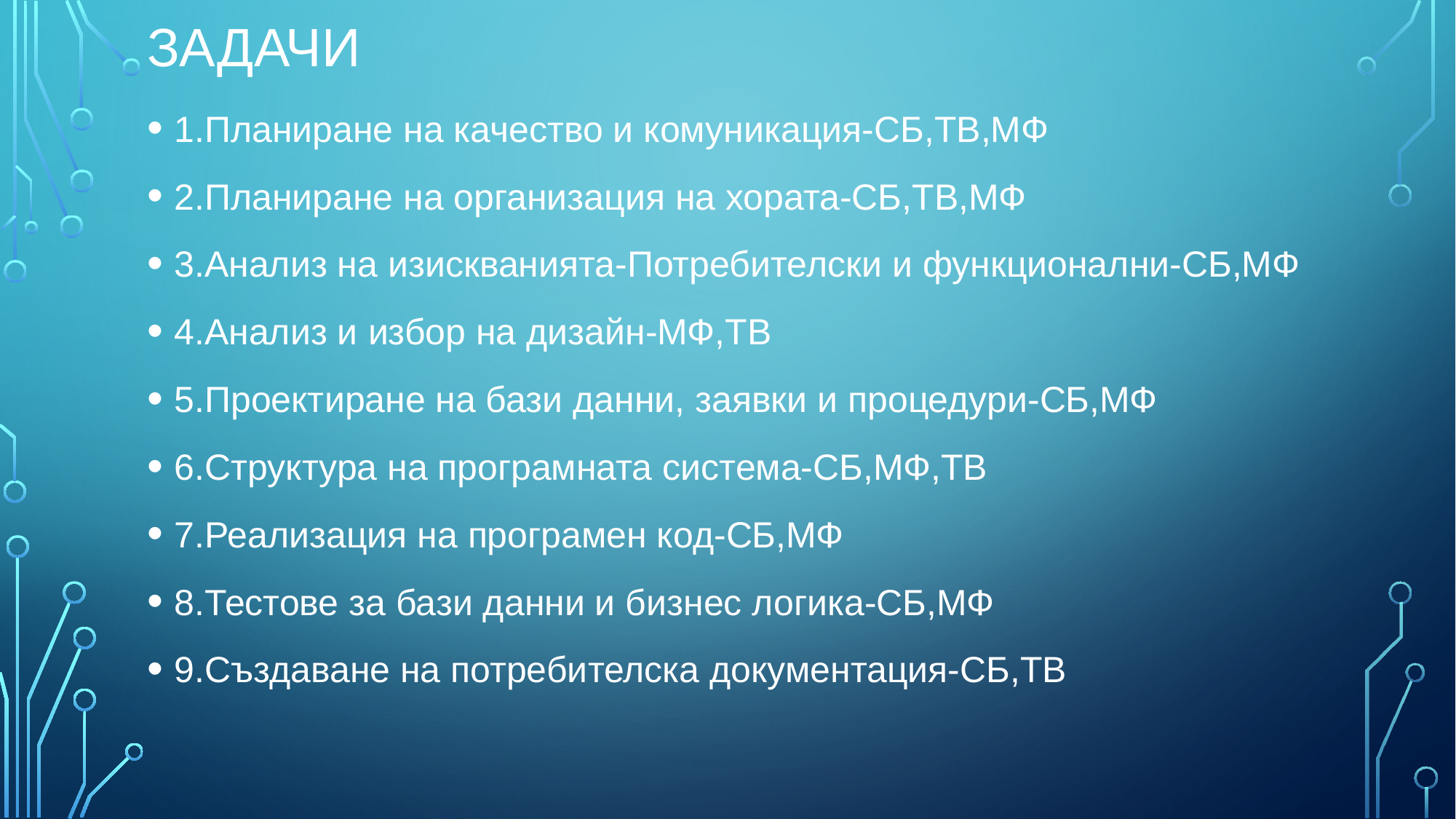

# Задачи
1.Планиране на качество и комуникация-СБ,ТВ,МФ
2.Планиране на организация на хората-СБ,ТВ,МФ
3.Анализ на изискванията-Потребителски и функционални-СБ,МФ
4.Анализ и избор на дизайн-МФ,ТВ
5.Проектиране на бази данни, заявки и процедури-СБ,МФ
6.Структура на програмната система-СБ,МФ,ТВ
7.Реализация на програмен код-СБ,МФ
8.Тестове за бази данни и бизнес логика-СБ,МФ
9.Създаване на потребителска документация-СБ,ТВ